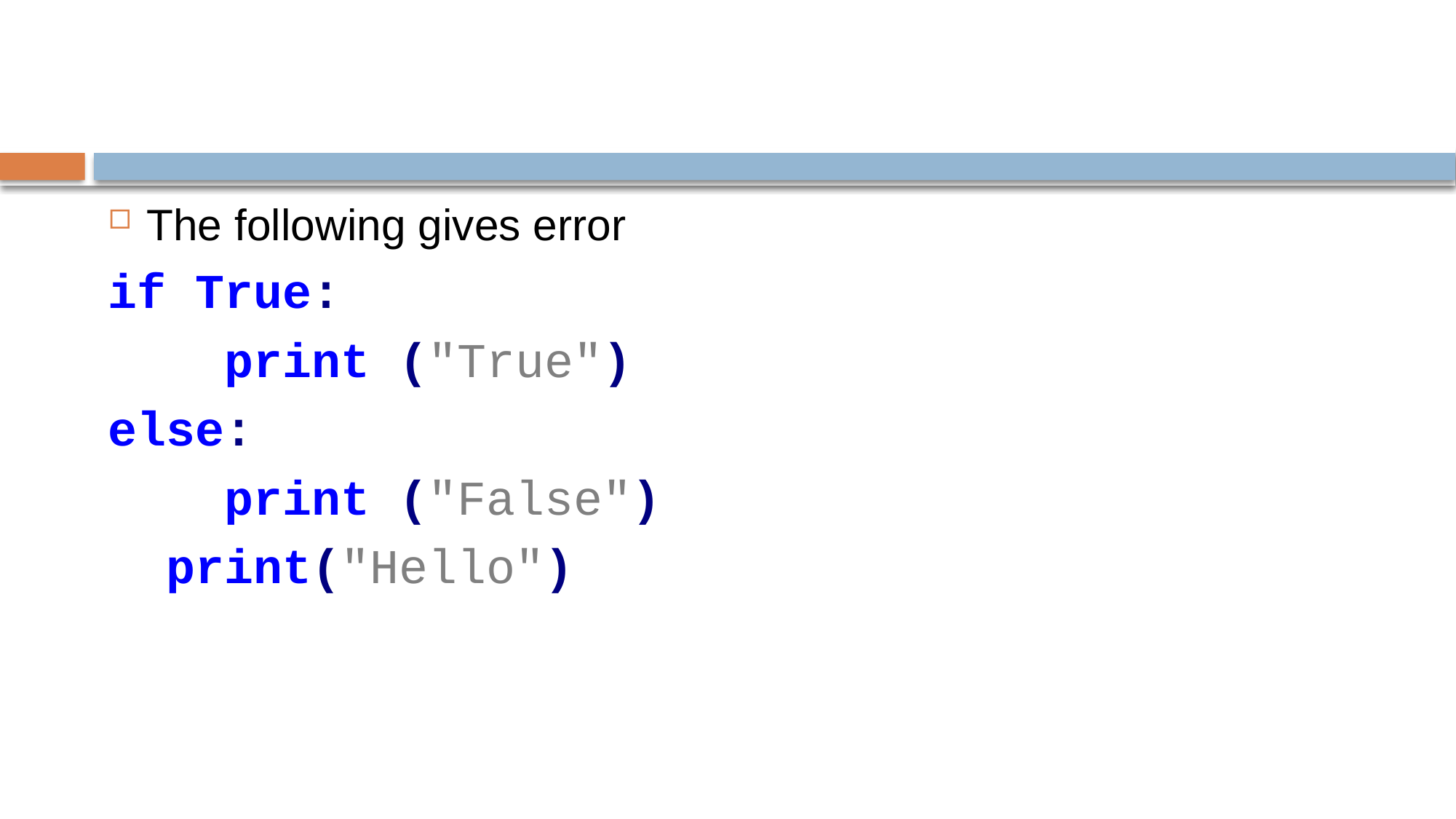

#
The following gives error
if True:
    print ("True")
else:
    print ("False")
  print("Hello")